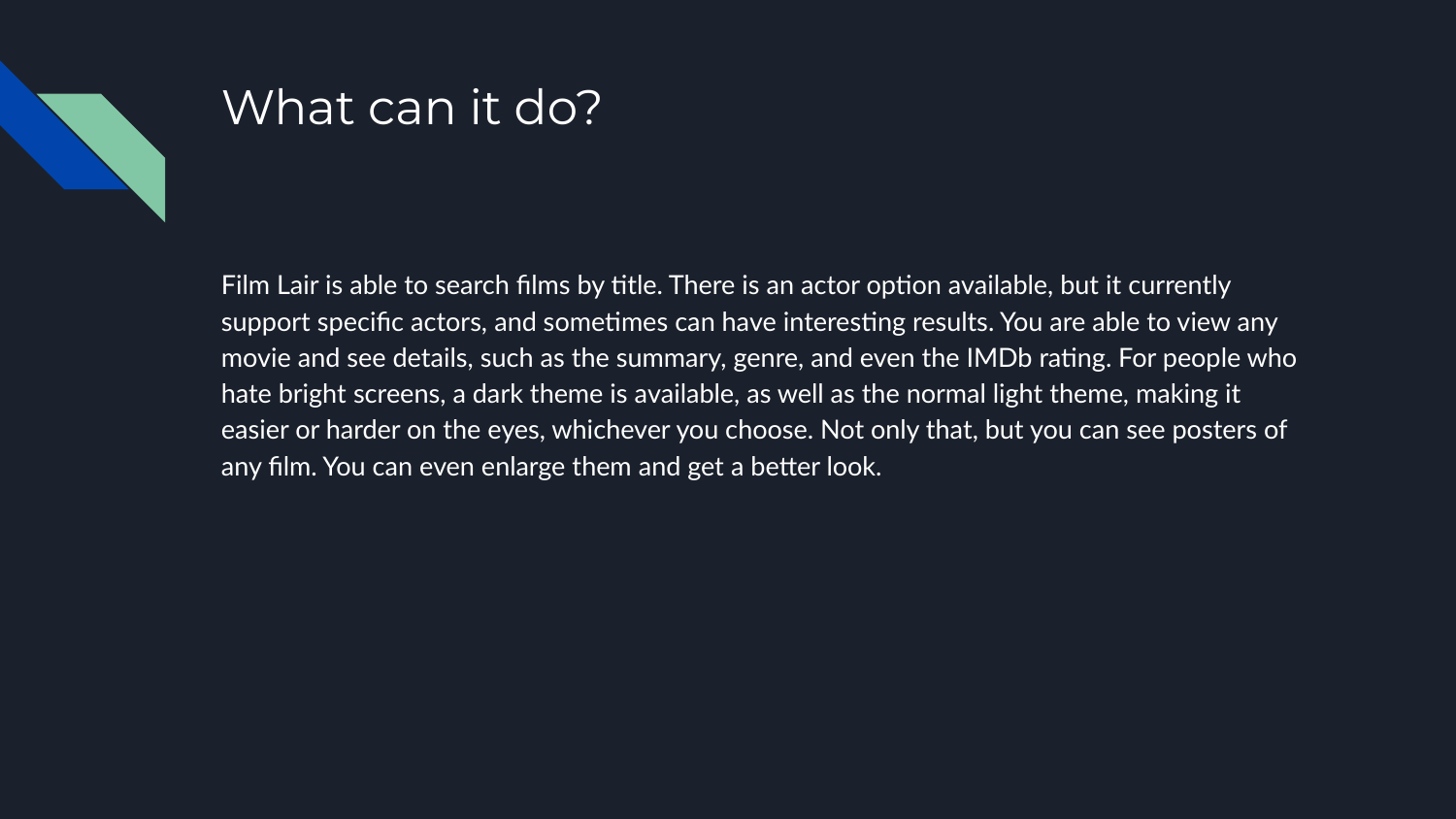

# What can it do?
Film Lair is able to search films by title. There is an actor option available, but it currently support specific actors, and sometimes can have interesting results. You are able to view any movie and see details, such as the summary, genre, and even the IMDb rating. For people who hate bright screens, a dark theme is available, as well as the normal light theme, making it easier or harder on the eyes, whichever you choose. Not only that, but you can see posters of any film. You can even enlarge them and get a better look.